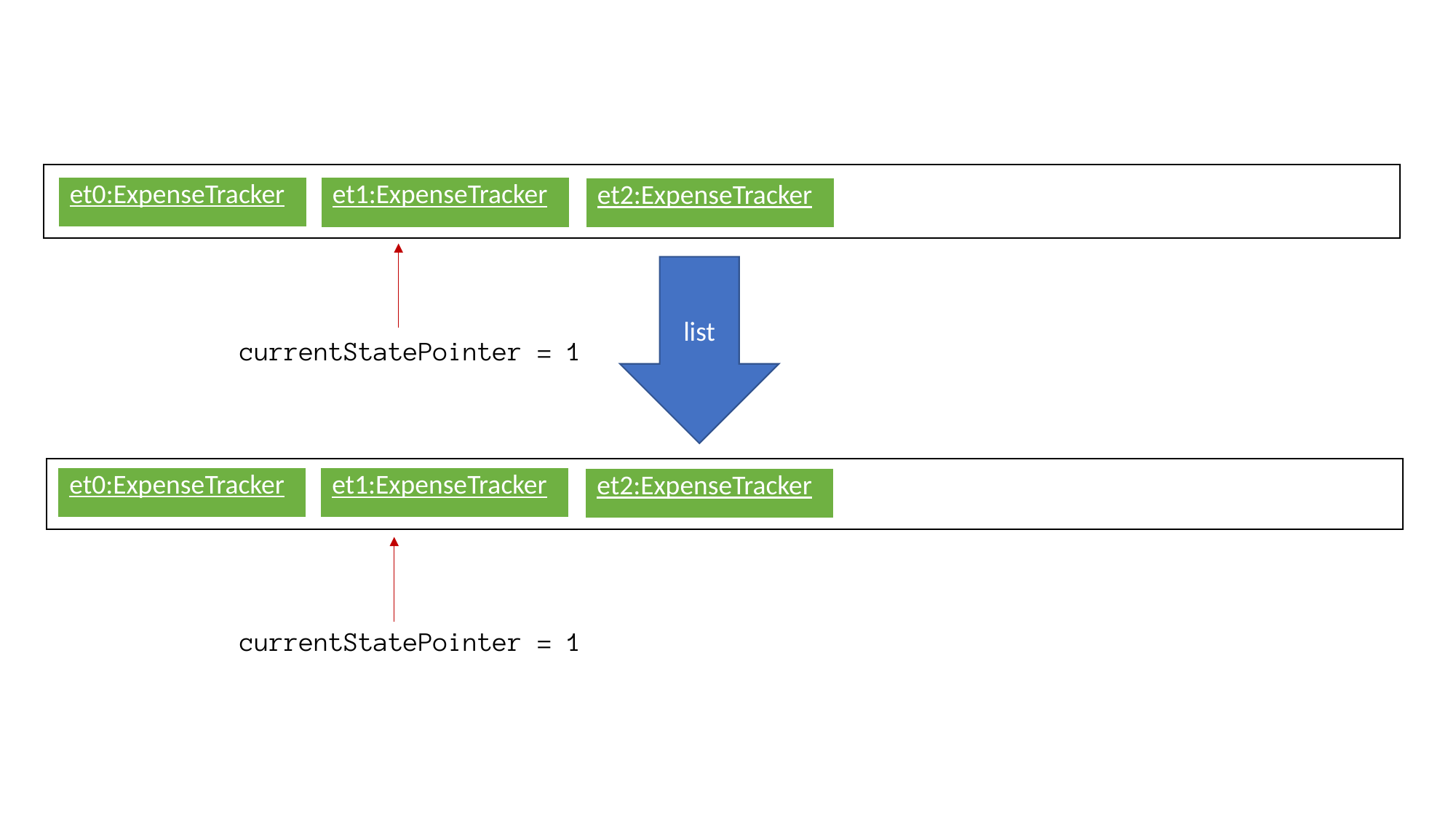

| et0:ExpenseTracker |
| --- |
| et1:ExpenseTracker |
| --- |
| et2:ExpenseTracker |
| --- |
list
currentStatePointer = 1

| et0:ExpenseTracker |
| --- |
| et1:ExpenseTracker |
| --- |
| et2:ExpenseTracker |
| --- |
currentStatePointer = 1